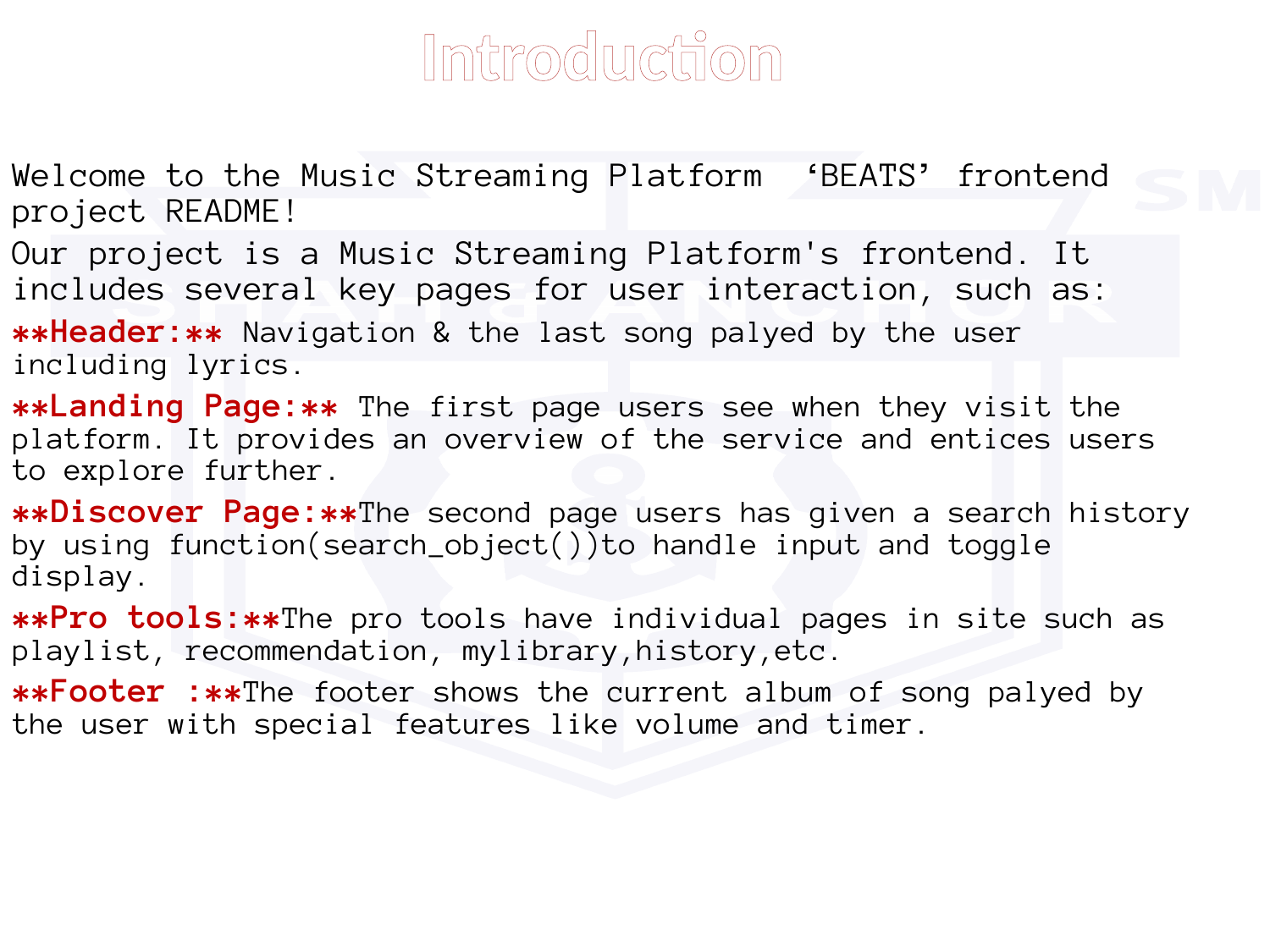

Introduction
Welcome to the Music Streaming Platform  ‘BEATS’ frontend project README!
Our project is a Music Streaming Platform's frontend. It includes several key pages for user interaction, such as:
**Header:** Navigation & the last song palyed by the user including lyrics.
**Landing Page:** The first page users see when they visit the platform. It provides an overview of the service and entices users to explore further.
**Discover Page:**The second page users has given a search history by using function(search_object())to handle input and toggle display.
**Pro tools:**The pro tools have individual pages in site such as playlist, recommendation, mylibrary,history,etc.
**Footer :**The footer shows the current album of song palyed by the user with special features like volume and timer.